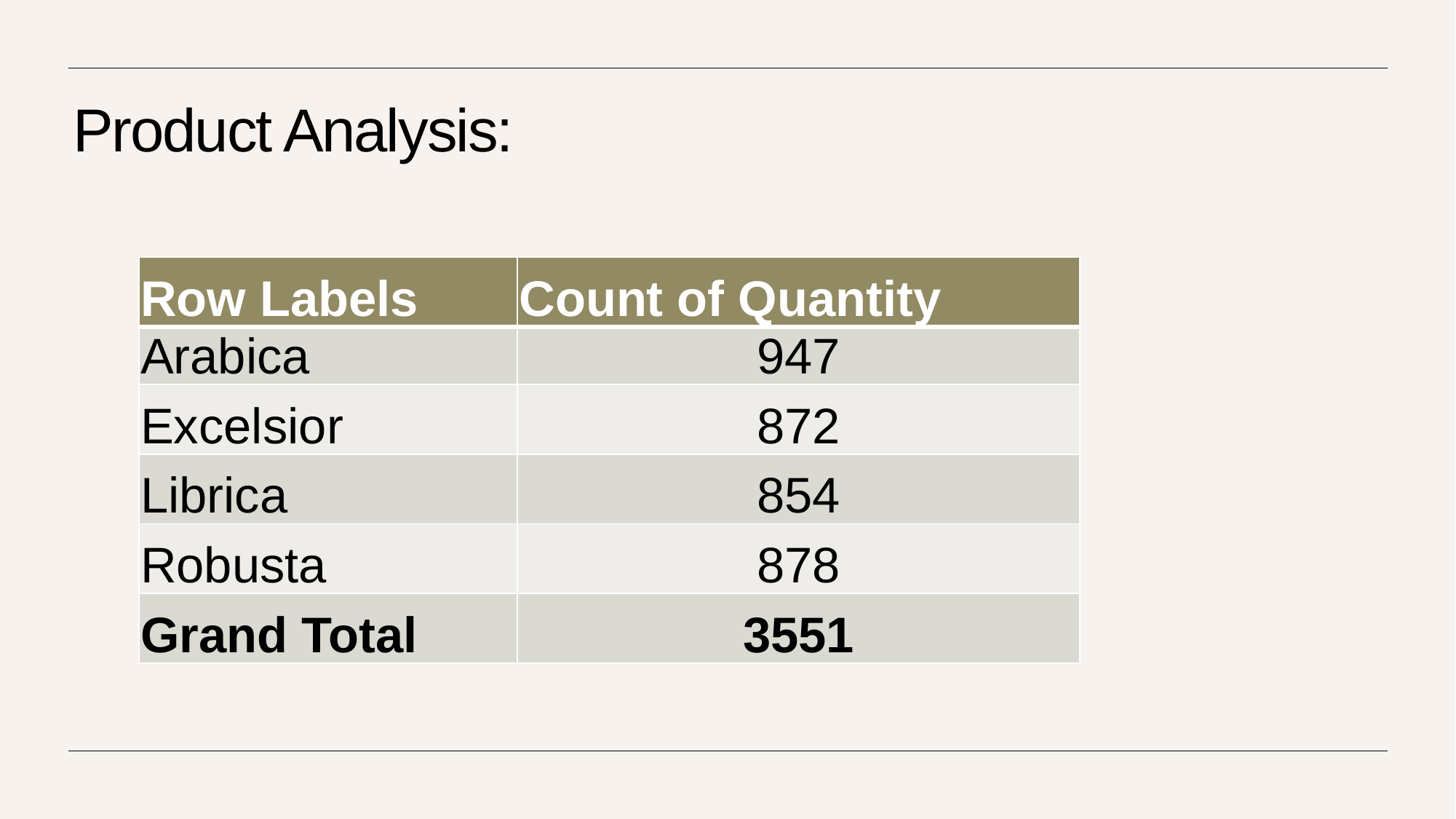

# Product Analysis:
| Row Labels | Count of Quantity |
| --- | --- |
| Arabica | 947 |
| Excelsior | 872 |
| Librica | 854 |
| Robusta | 878 |
| Grand Total | 3551 |